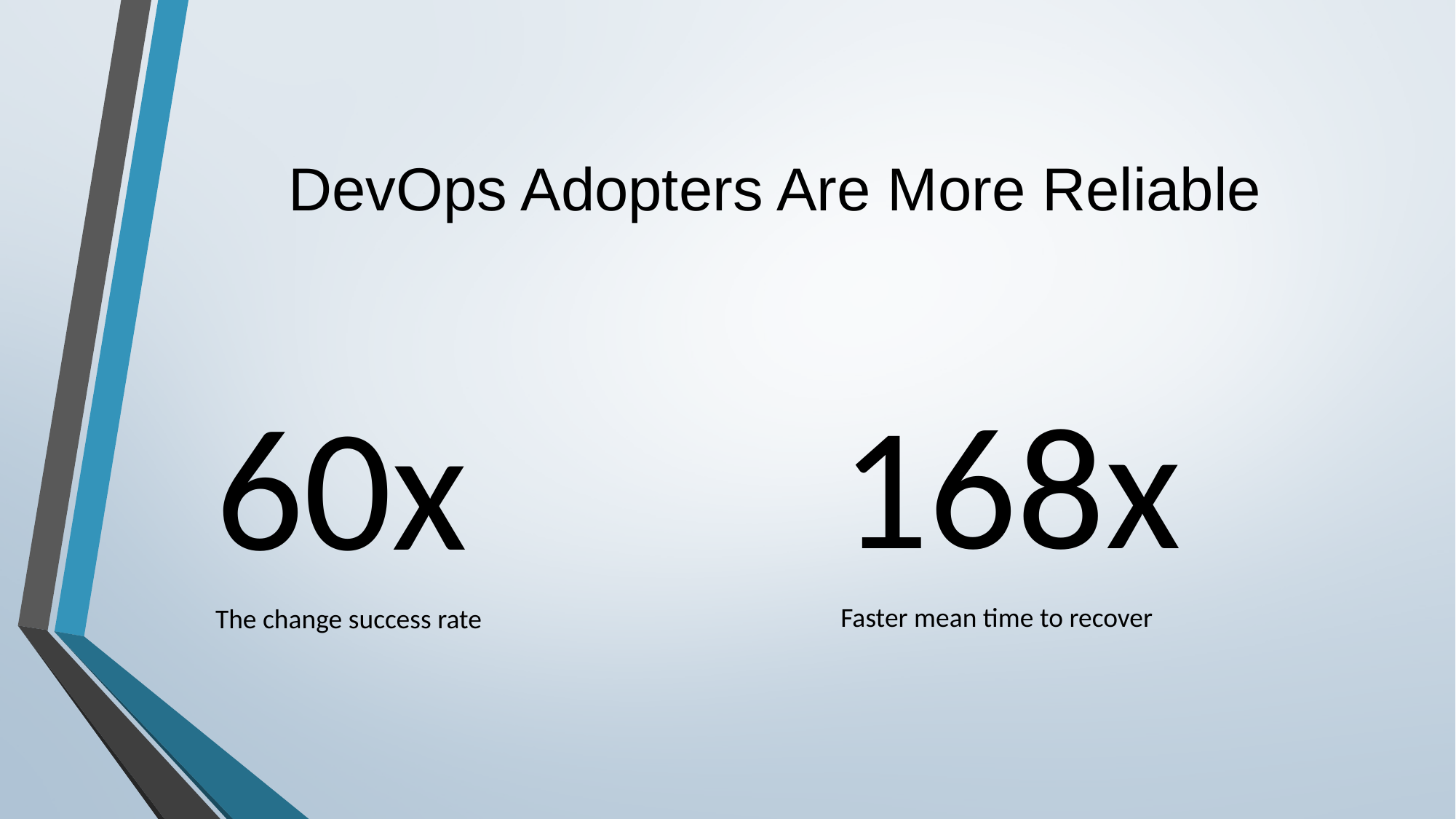

# DevOps Adopters Are More Reliable
168x
Faster mean time to recover
60x
The change success rate